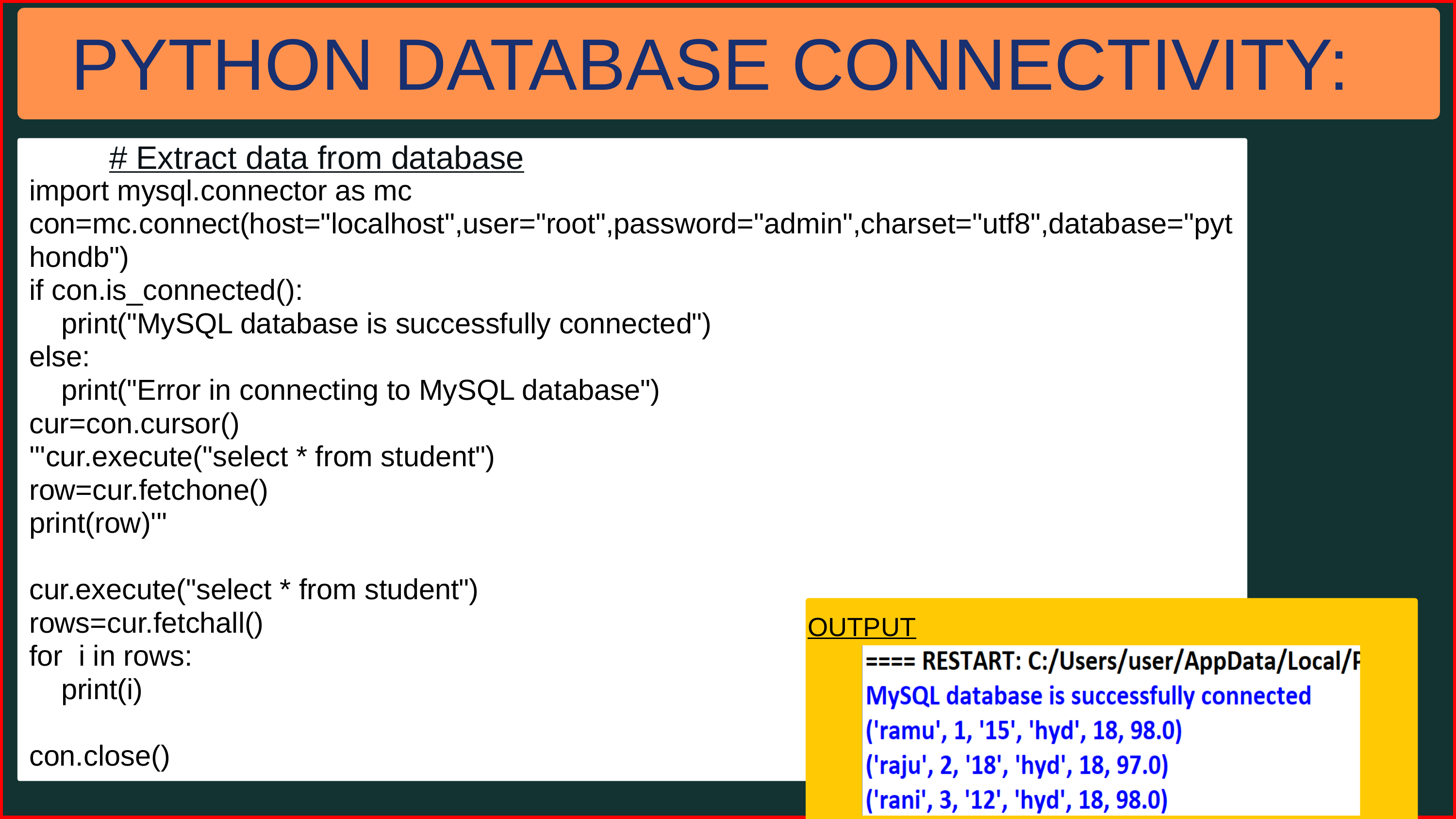

PYTHON DATABASE CONNECTIVITY:
# Extract data from database

import mysql.connector as mc
con=mc.connect(host="localhost",user="root",password="admin",charset="utf8",database="pythondb")
if con.is_connected():
    print("MySQL database is successfully connected")
else:
    print("Error in connecting to MySQL database")
cur=con.cursor()
'''cur.execute("select * from student")
row=cur.fetchone()
print(row)'''

cur.execute("select * from student")
rows=cur.fetchall()
for  i in rows:
    print(i)

con.close()

OUTPUT